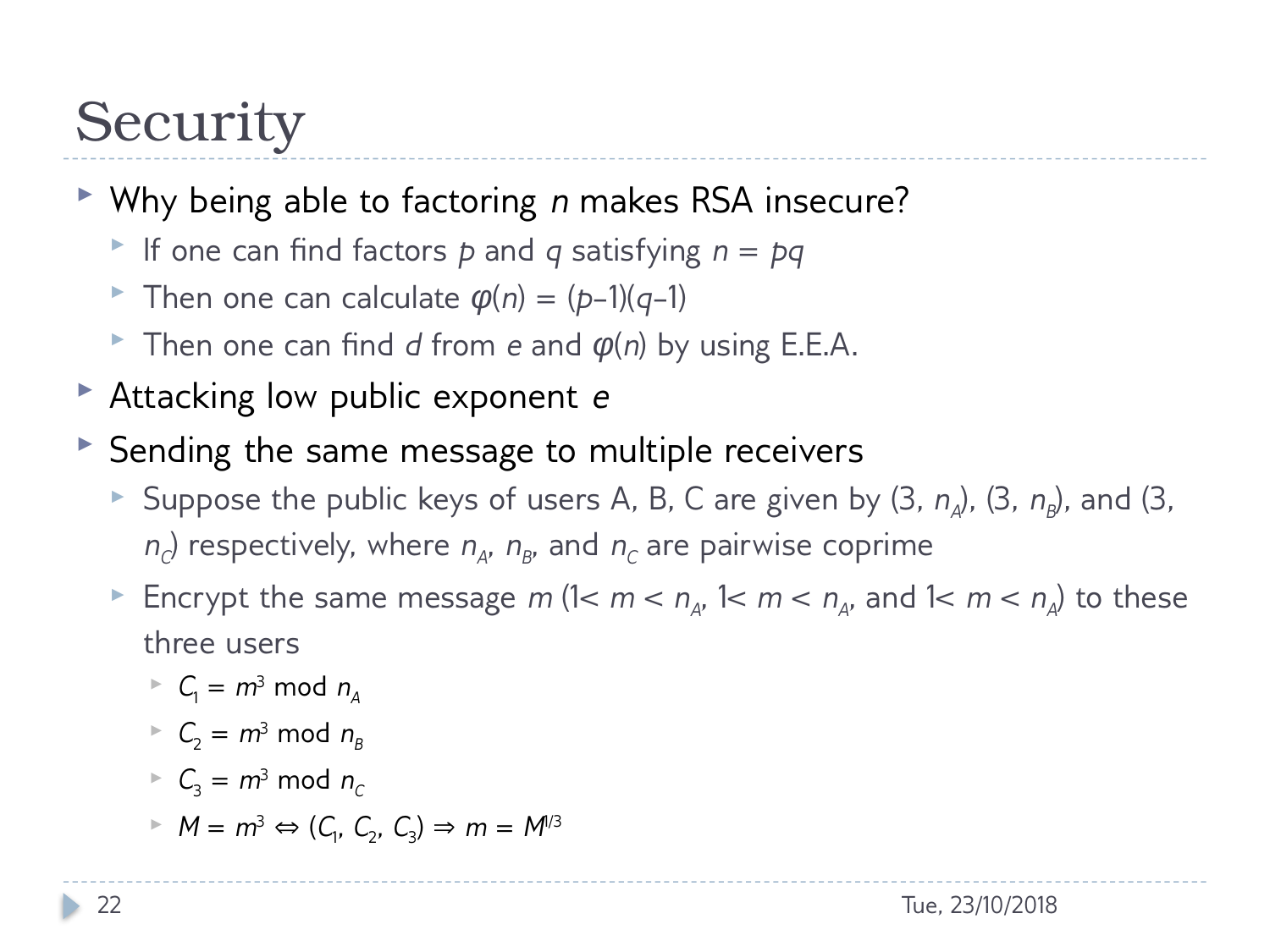

# Security
Why being able to factoring n makes RSA insecure?
If one can find factors p and q satisfying n = pq
Then one can calculate φ(n) = (p–1)(q–1)
Then one can find d from e and φ(n) by using E.E.A.
Attacking low public exponent e
Sending the same message to multiple receivers
Suppose the public keys of users A, B, C are given by (3, nA), (3, nB), and (3, nC) respectively, where nA, nB, and nC are pairwise coprime
Encrypt the same message m (1< m < nA, 1< m < nA, and 1< m < nA) to these three users
C1 = m3 mod nA
C2 = m3 mod nB
C3 = m3 mod nC
M = m3 ⇔ (C1, C2, C3) ⇒ m = M1/3
22
Tue, 23/10/2018